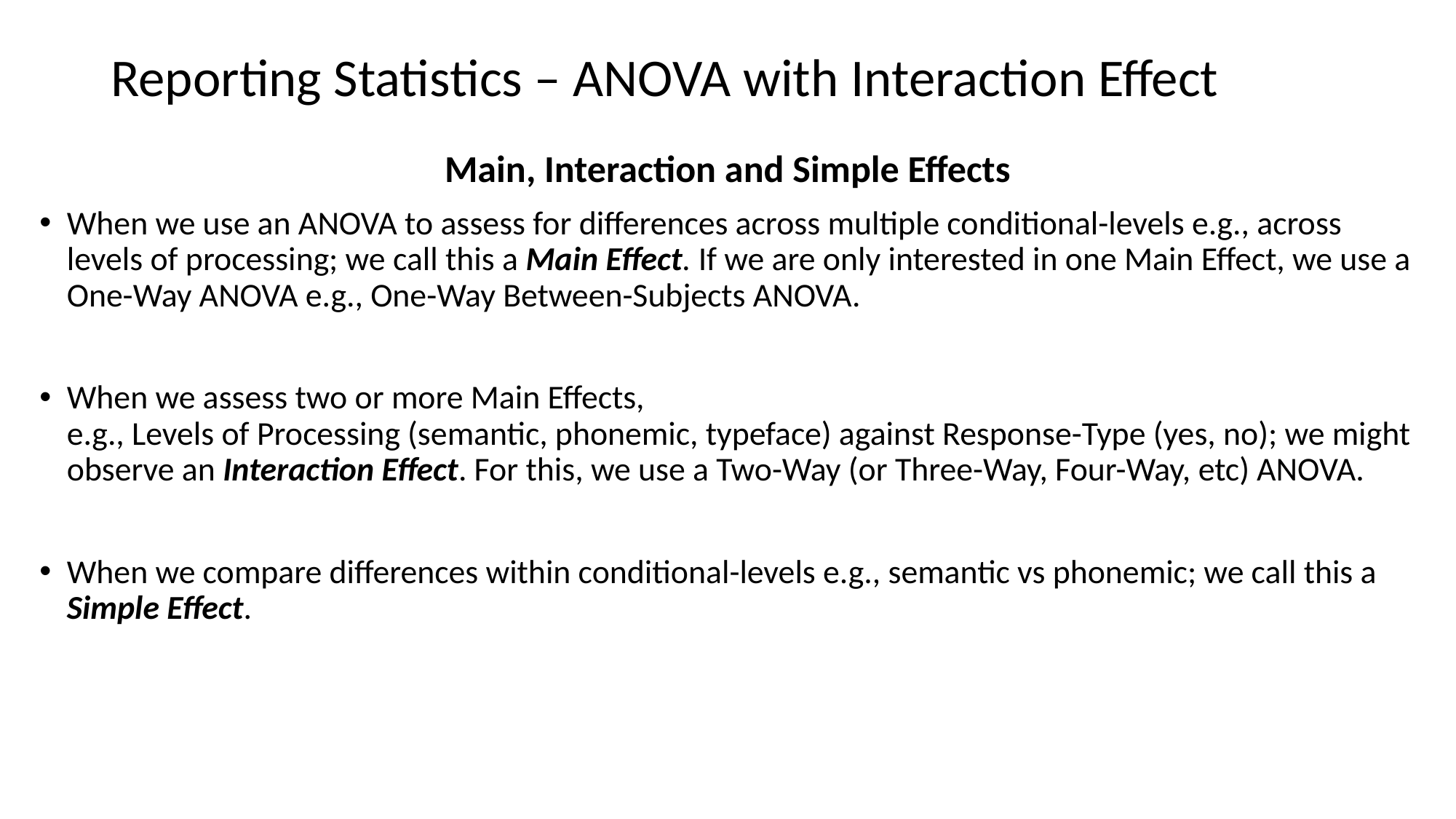

# Reporting Statistics – ANOVA with Interaction Effect
Main, Interaction and Simple Effects
When we use an ANOVA to assess for differences across multiple conditional-levels e.g., across levels of processing; we call this a Main Effect. If we are only interested in one Main Effect, we use a One-Way ANOVA e.g., One-Way Between-Subjects ANOVA.

When we assess two or more Main Effects,
e.g., Levels of Processing (semantic, phonemic, typeface) against Response-Type (yes, no); we might observe an Interaction Effect. For this, we use a Two-Way (or Three-Way, Four-Way, etc) ANOVA.

When we compare differences within conditional-levels e.g., semantic vs phonemic; we call this a Simple Effect.